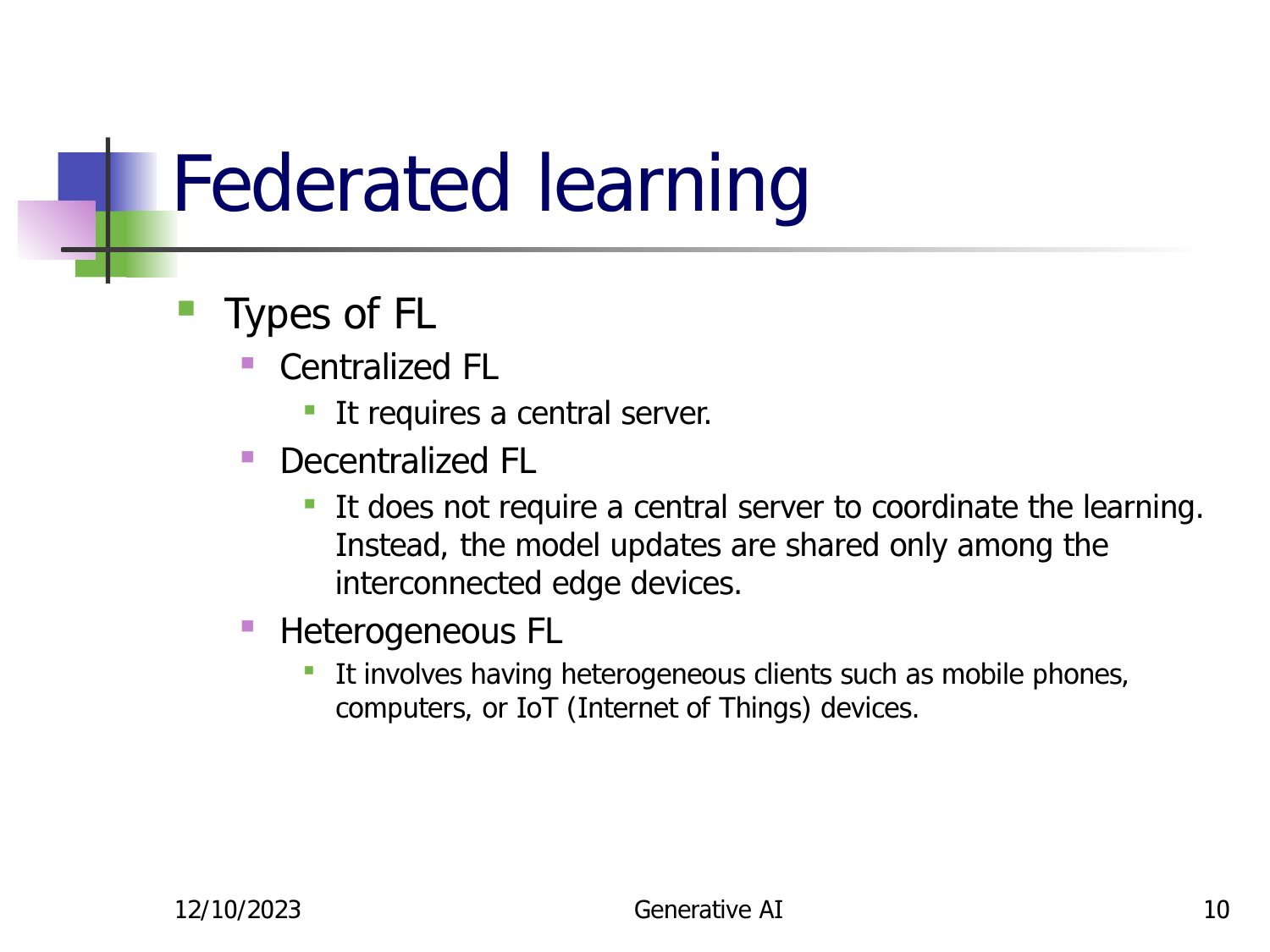

# Federated learning
Types of FL
Centralized FL
It requires a central server.
Decentralized FL
It does not require a central server to coordinate the learning. Instead, the model updates are shared only among the interconnected edge devices.
Heterogeneous FL
It involves having heterogeneous clients such as mobile phones, computers, or IoT (Internet of Things) devices.
12/10/2023
Generative AI
10